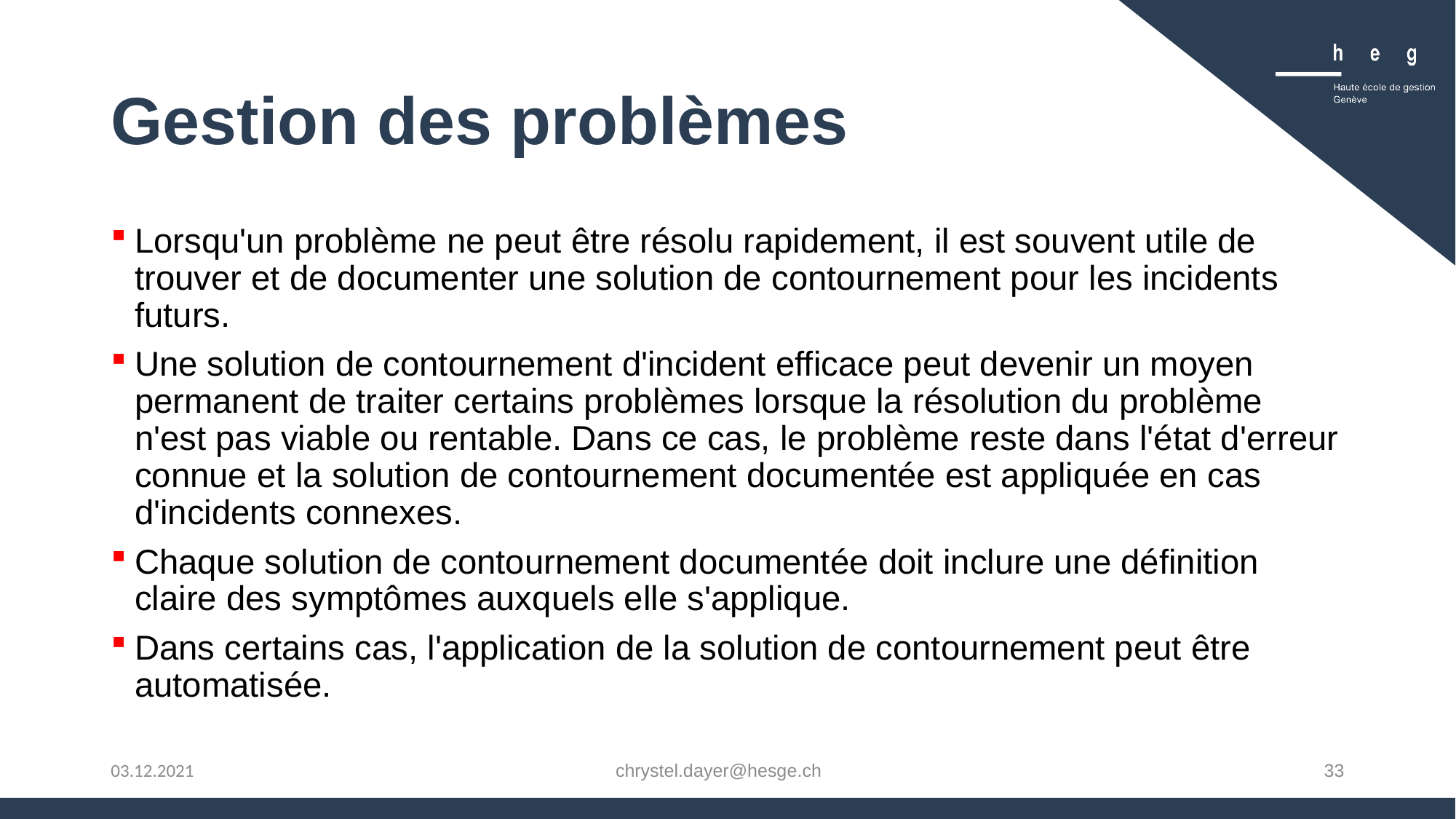

# Gestion des problèmes
Lorsqu'un problème ne peut être résolu rapidement, il est souvent utile de trouver et de documenter une solution de contournement pour les incidents futurs.
Une solution de contournement d'incident efficace peut devenir un moyen permanent de traiter certains problèmes lorsque la résolution du problème n'est pas viable ou rentable. Dans ce cas, le problème reste dans l'état d'erreur connue et la solution de contournement documentée est appliquée en cas d'incidents connexes.
Chaque solution de contournement documentée doit inclure une définition claire des symptômes auxquels elle s'applique.
Dans certains cas, l'application de la solution de contournement peut être automatisée.
chrystel.dayer@hesge.ch
33